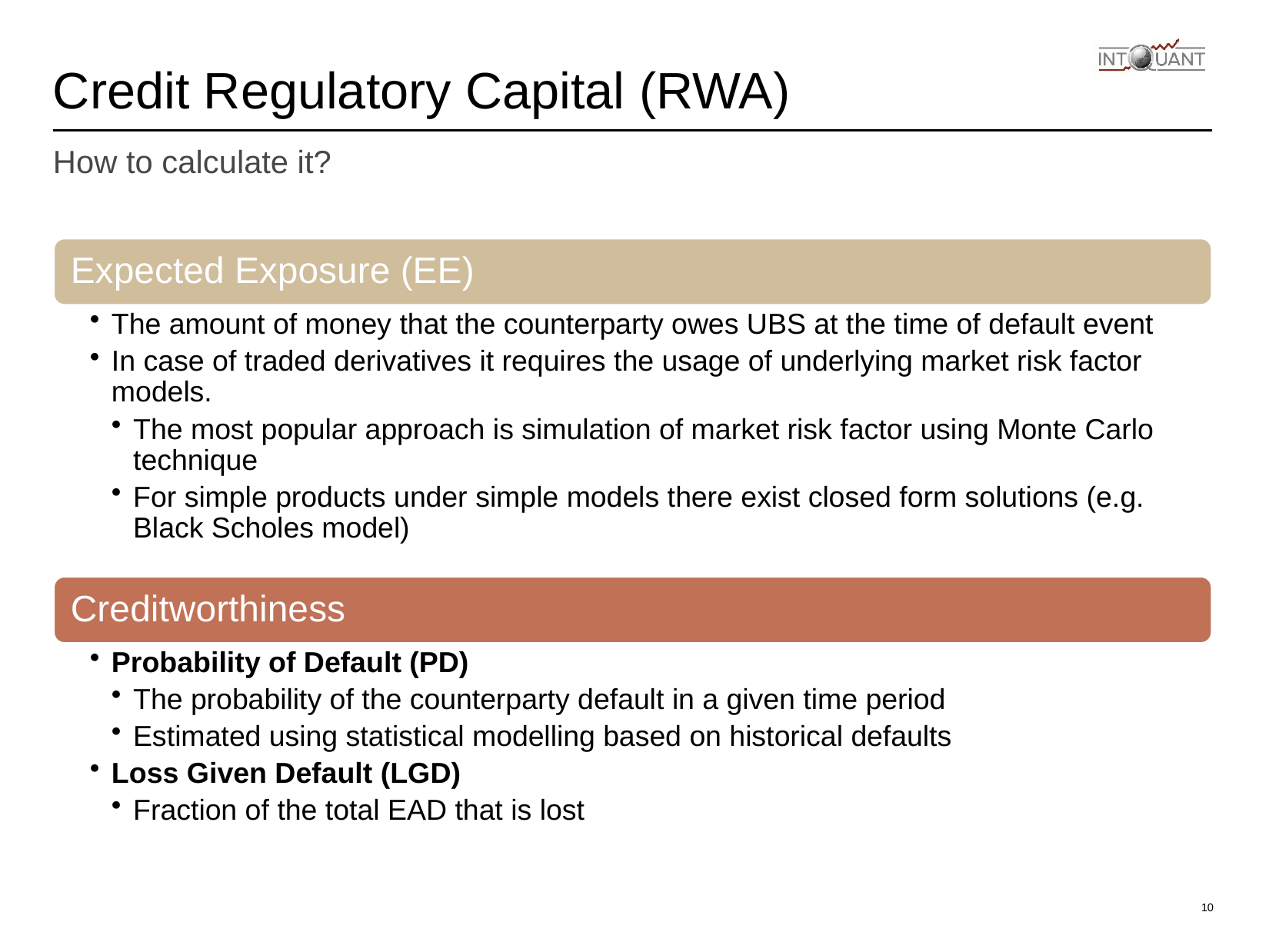

# Credit Regulatory Capital (RWA)
How to calculate it?
Expected Exposure (EE)
The amount of money that the counterparty owes UBS at the time of default event
In case of traded derivatives it requires the usage of underlying market risk factor models.
The most popular approach is simulation of market risk factor using Monte Carlo technique
For simple products under simple models there exist closed form solutions (e.g. Black Scholes model)
Creditworthiness
Probability of Default (PD)
The probability of the counterparty default in a given time period
Estimated using statistical modelling based on historical defaults
Loss Given Default (LGD)
Fraction of the total EAD that is lost